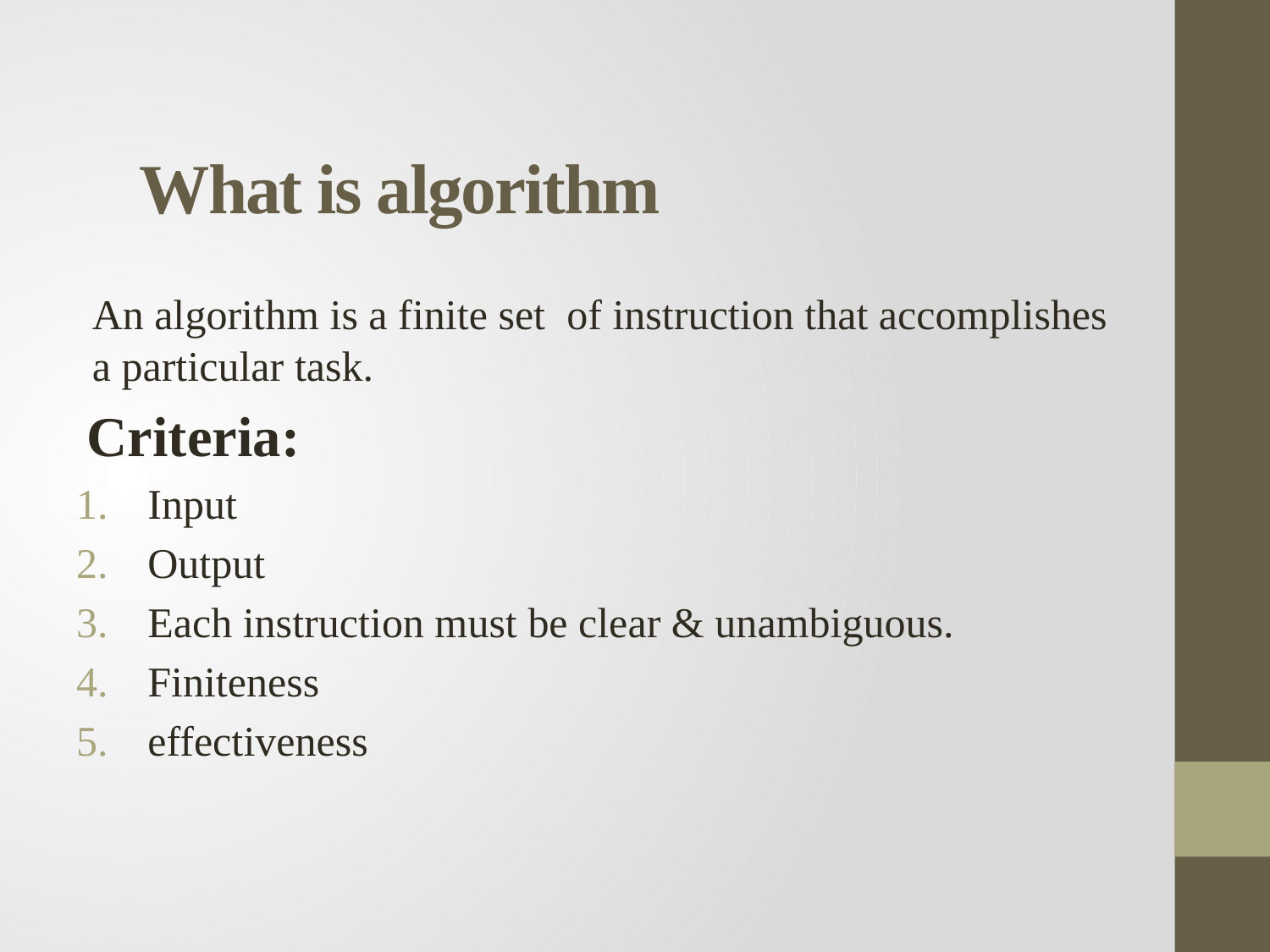

# What is algorithm

An algorithm is a finite set  of instruction that accomplishes a particular task.
 Criteria:
Input
Output
Each instruction must be clear & unambiguous.
Finiteness
effectiveness